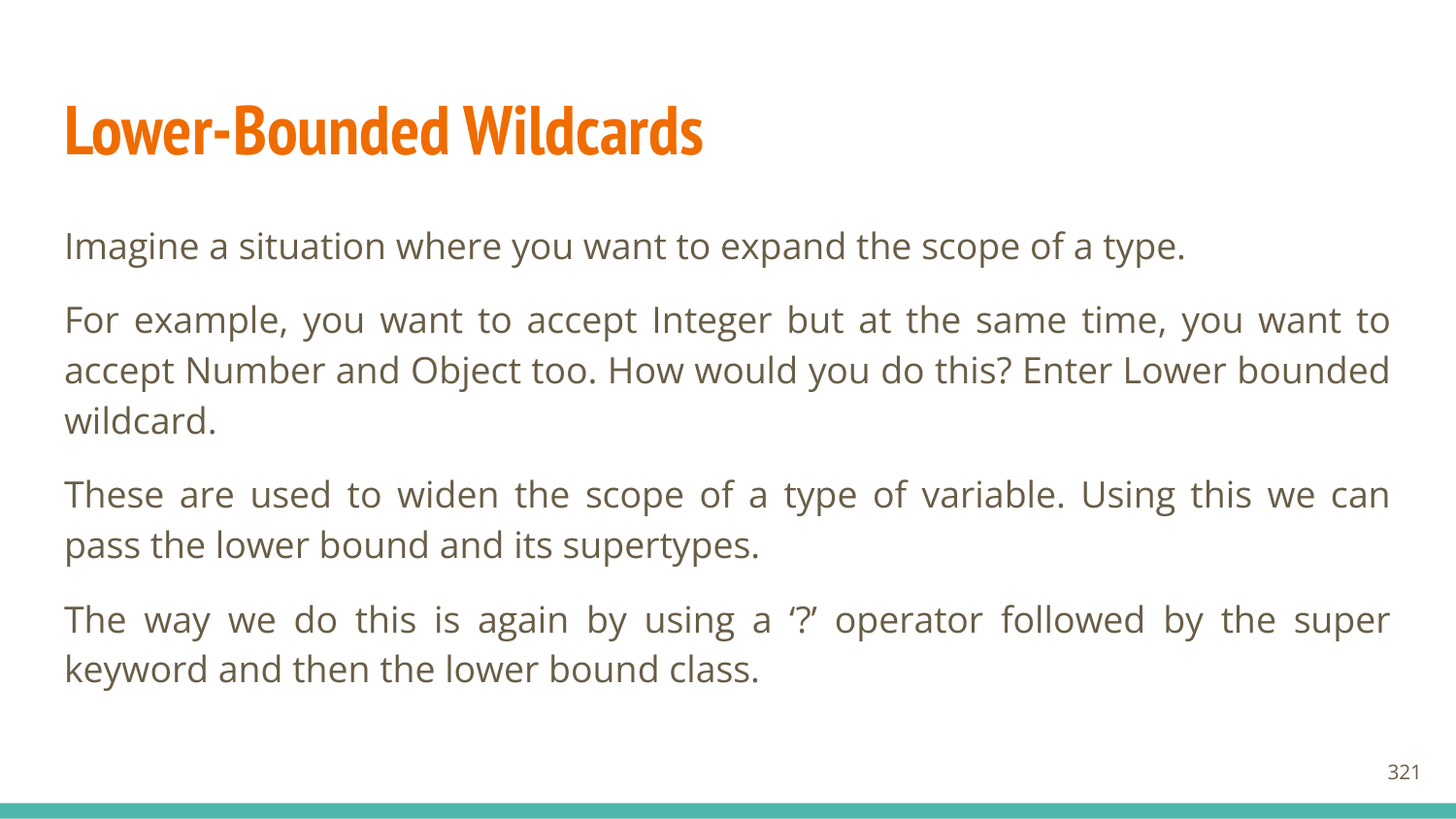

# Lower-Bounded Wildcards
Imagine a situation where you want to expand the scope of a type.
For example, you want to accept Integer but at the same time, you want to accept Number and Object too. How would you do this? Enter Lower bounded wildcard.
These are used to widen the scope of a type of variable. Using this we can pass the lower bound and its supertypes.
The way we do this is again by using a ‘?’ operator followed by the super keyword and then the lower bound class.
321